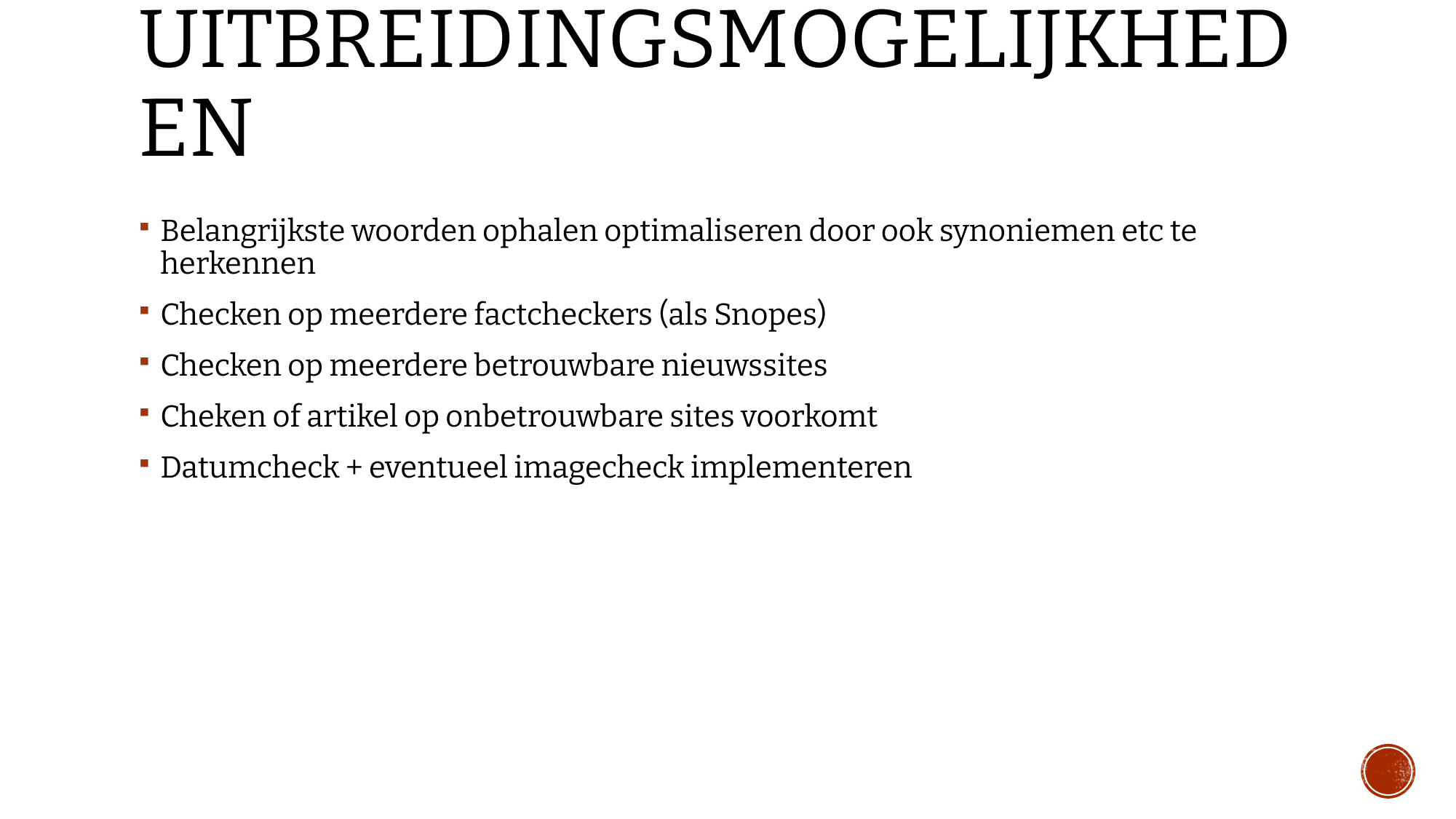

# UitbreidingsMogelijkheden
Belangrijkste woorden ophalen optimaliseren door ook synoniemen etc te herkennen
Checken op meerdere factcheckers (als Snopes)
Checken op meerdere betrouwbare nieuwssites
Cheken of artikel op onbetrouwbare sites voorkomt
Datumcheck + eventueel imagecheck implementeren